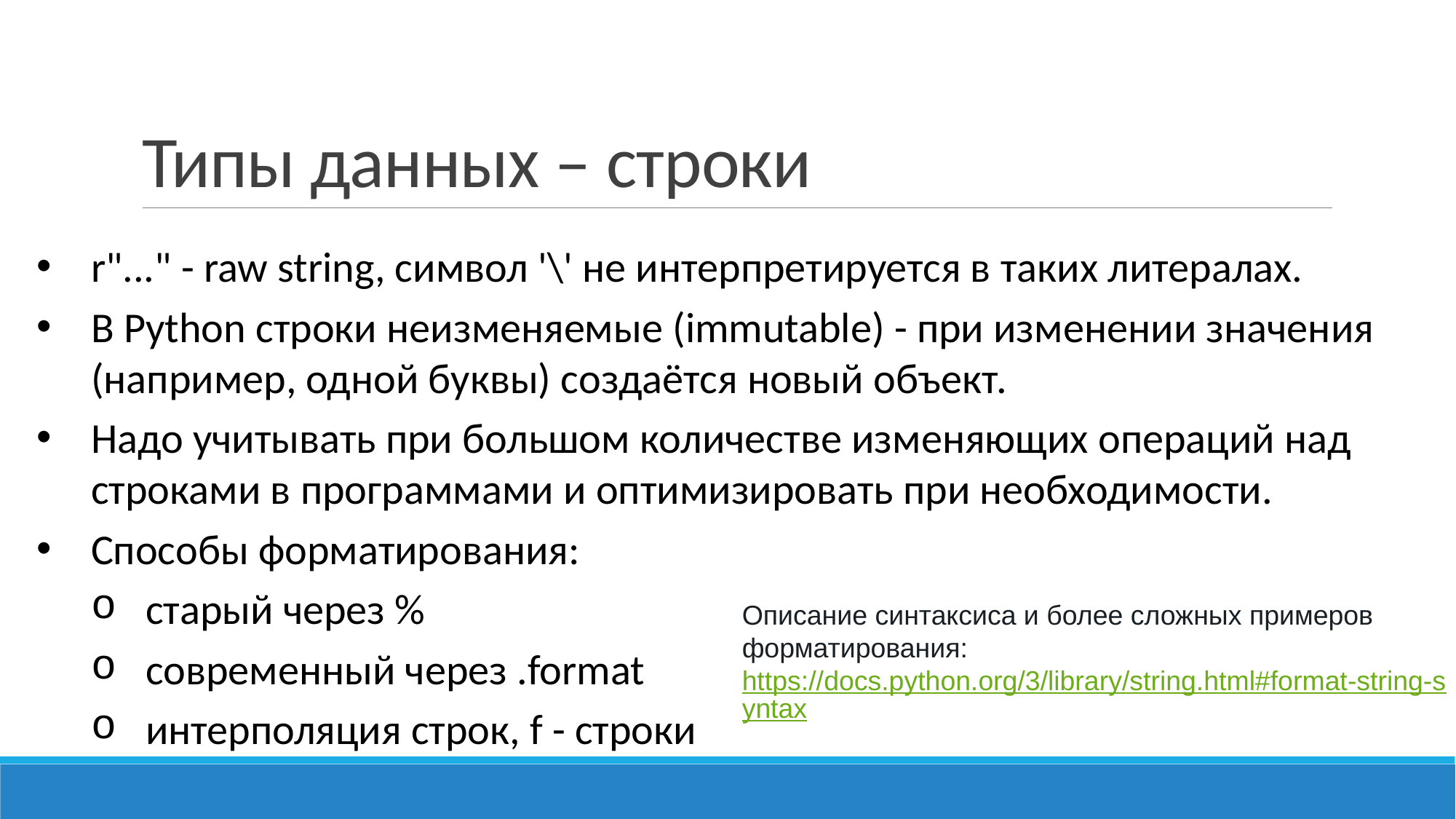

# Типы данных – строки
r"..." - raw string, символ '\' не интерпретируется в таких литералах.
В Python строки неизменяемые (immutable) - при изменении значения (например, одной буквы) создаётся новый объект.
Надо учитывать при большом количестве изменяющих операций над строками в программами и оптимизировать при необходимости.
Способы форматирования:
старый через %
современный через .format
интерполяция строк, f - строки
Описание синтаксиса и более сложных примеров форматирования: https://docs.python.org/3/library/string.html#format-string-syntax